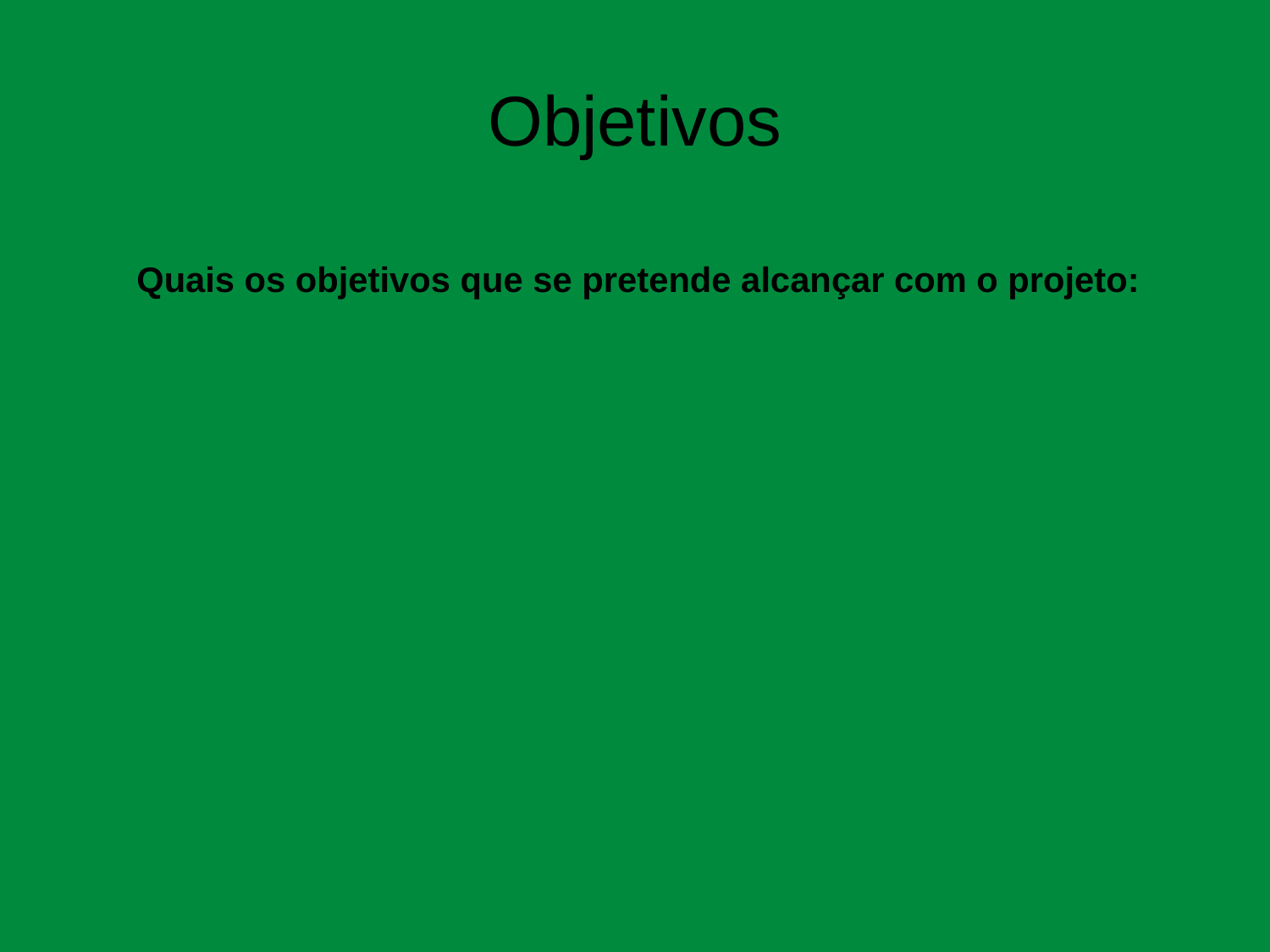

# Objetivos
	 Quais os objetivos que se pretende alcançar com o projeto: